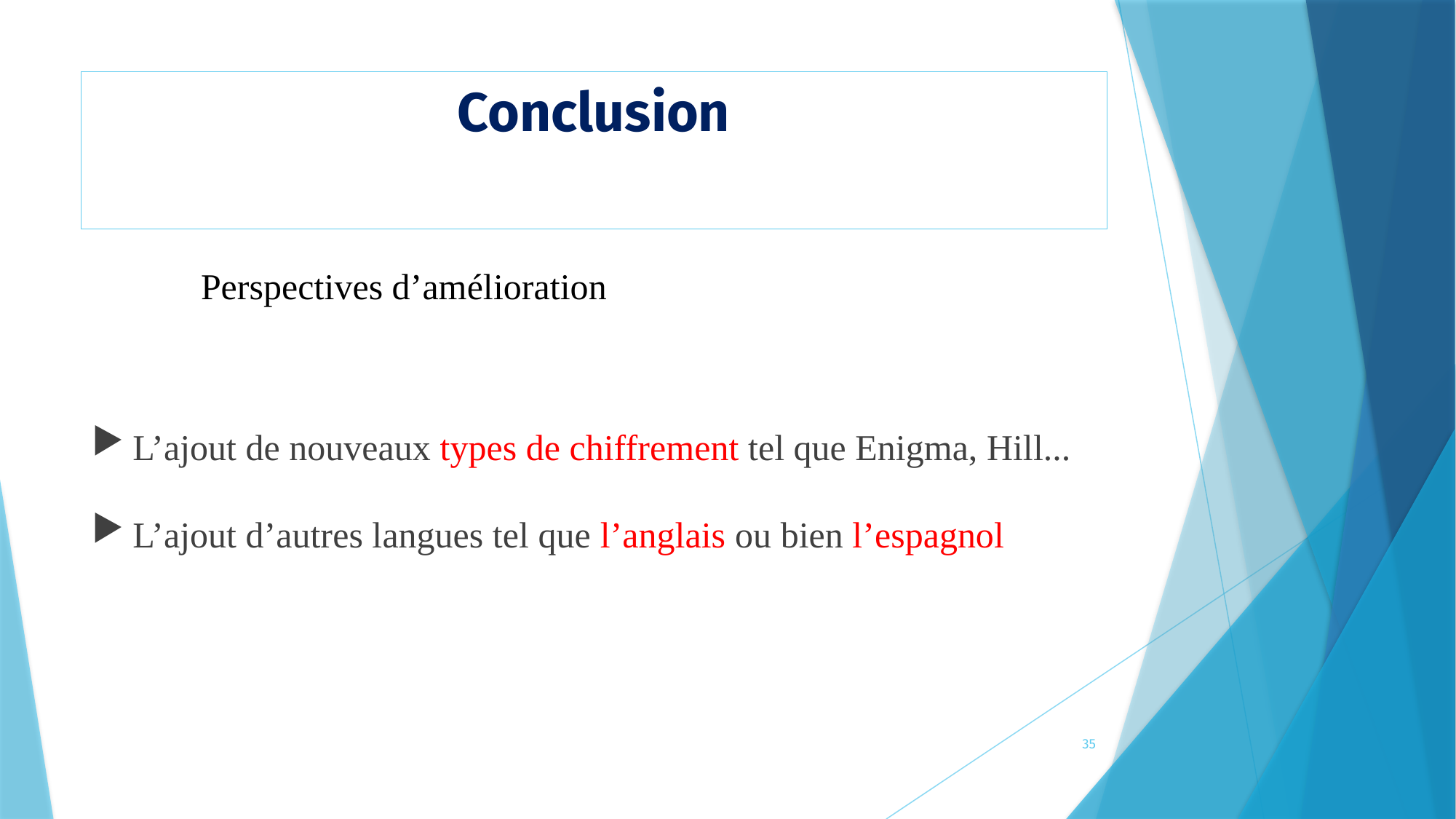

Conclusion
	Perspectives d’amélioration

L’ajout de nouveaux types de chiffrement tel que Enigma, Hill...
L’ajout d’autres langues tel que l’anglais ou bien l’espagnol

35